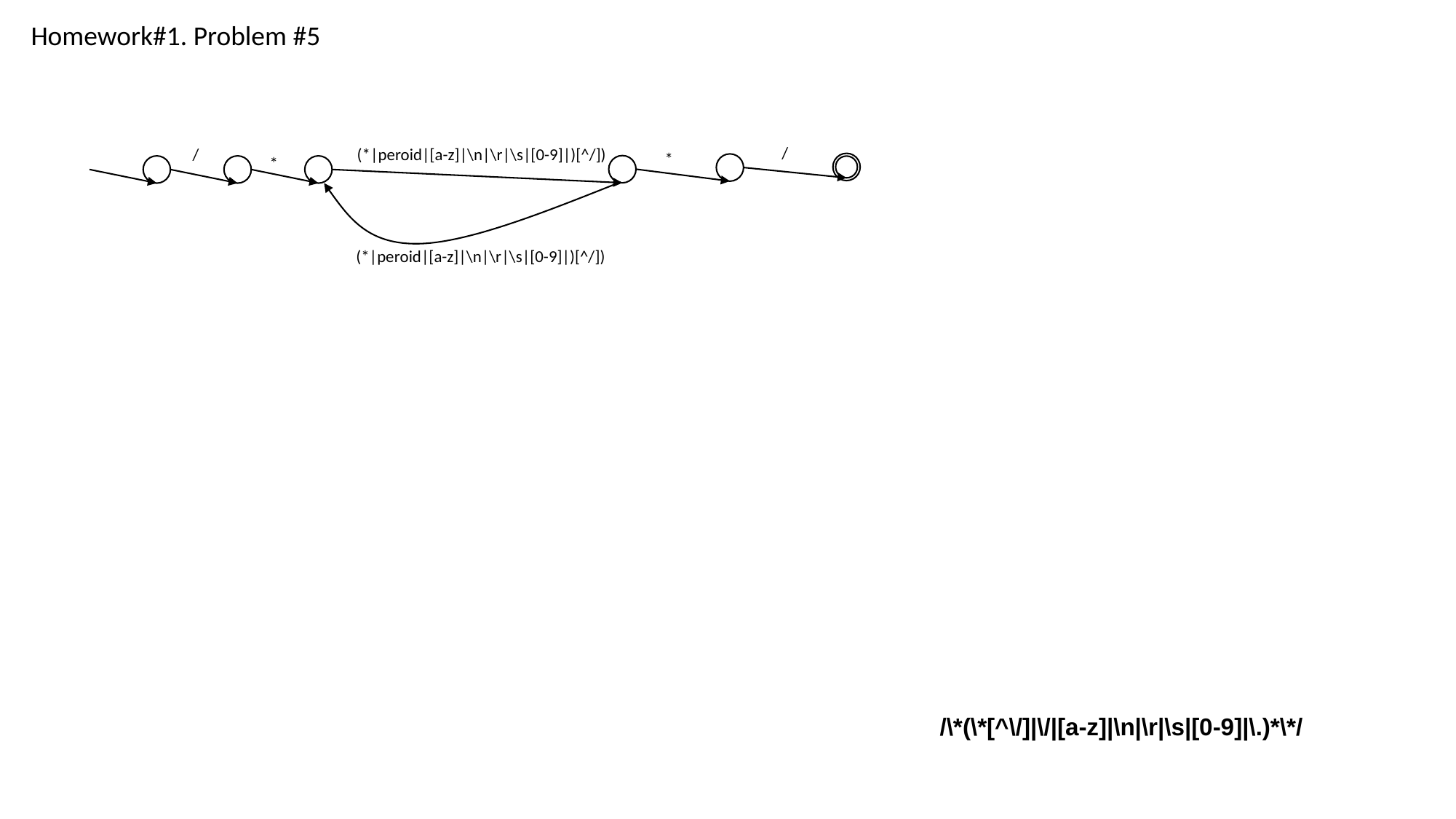

Homework#1. Problem #5
/
/
(*|peroid|[a-z]|\n|\r|\s|[0-9]|)[^/])
*
*

(*|peroid|[a-z]|\n|\r|\s|[0-9]|)[^/])
/\*(\*[^\/]|\/|[a-z]|\n|\r|\s|[0-9]|\.)*\*/